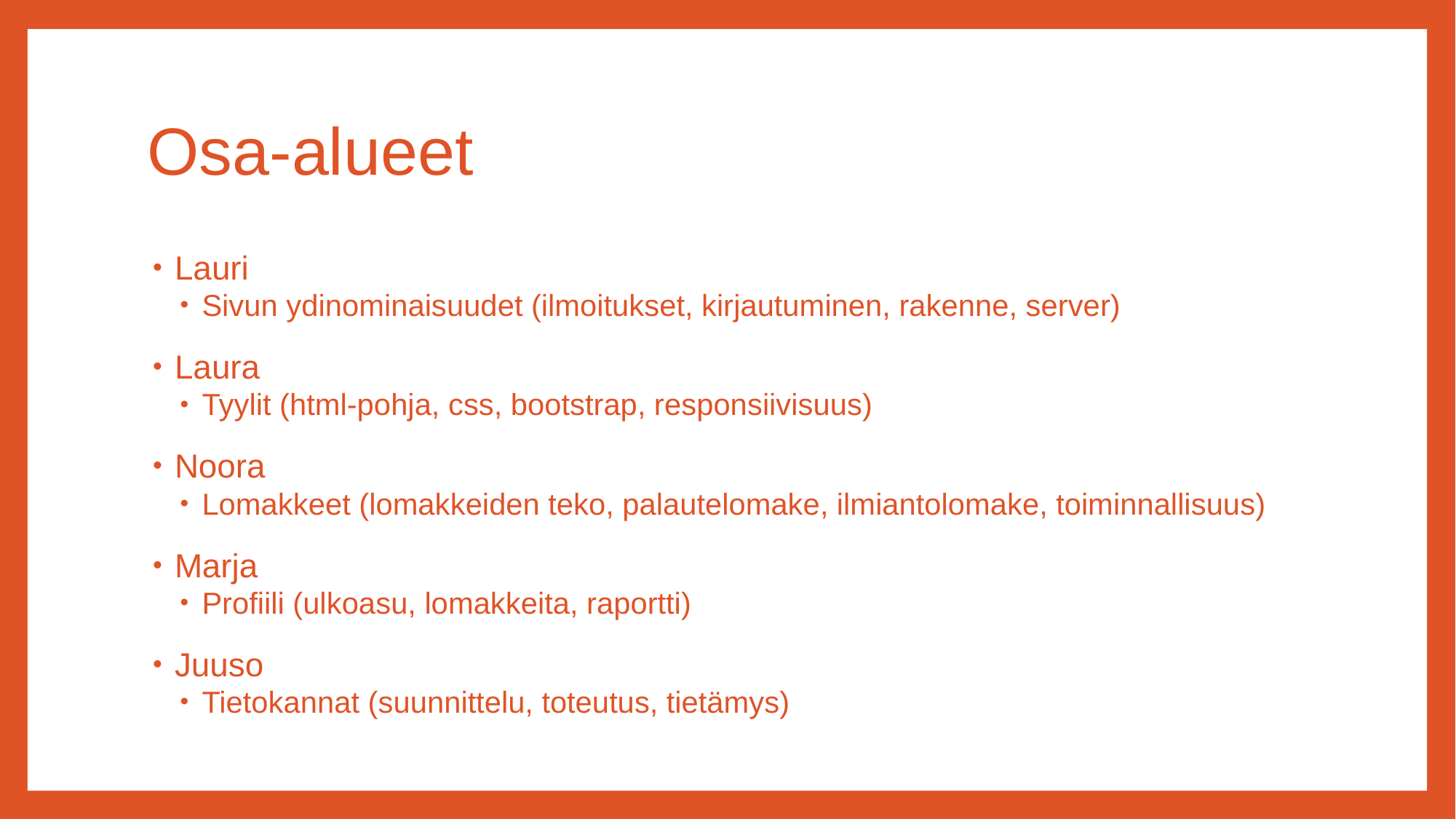

# Osa-alueet
Lauri
Sivun ydinominaisuudet (ilmoitukset, kirjautuminen, rakenne, server)
Laura
Tyylit (html-pohja, css, bootstrap, responsiivisuus)
Noora
Lomakkeet (lomakkeiden teko, palautelomake, ilmiantolomake, toiminnallisuus)
Marja
Profiili (ulkoasu, lomakkeita, raportti)
Juuso
Tietokannat (suunnittelu, toteutus, tietämys)